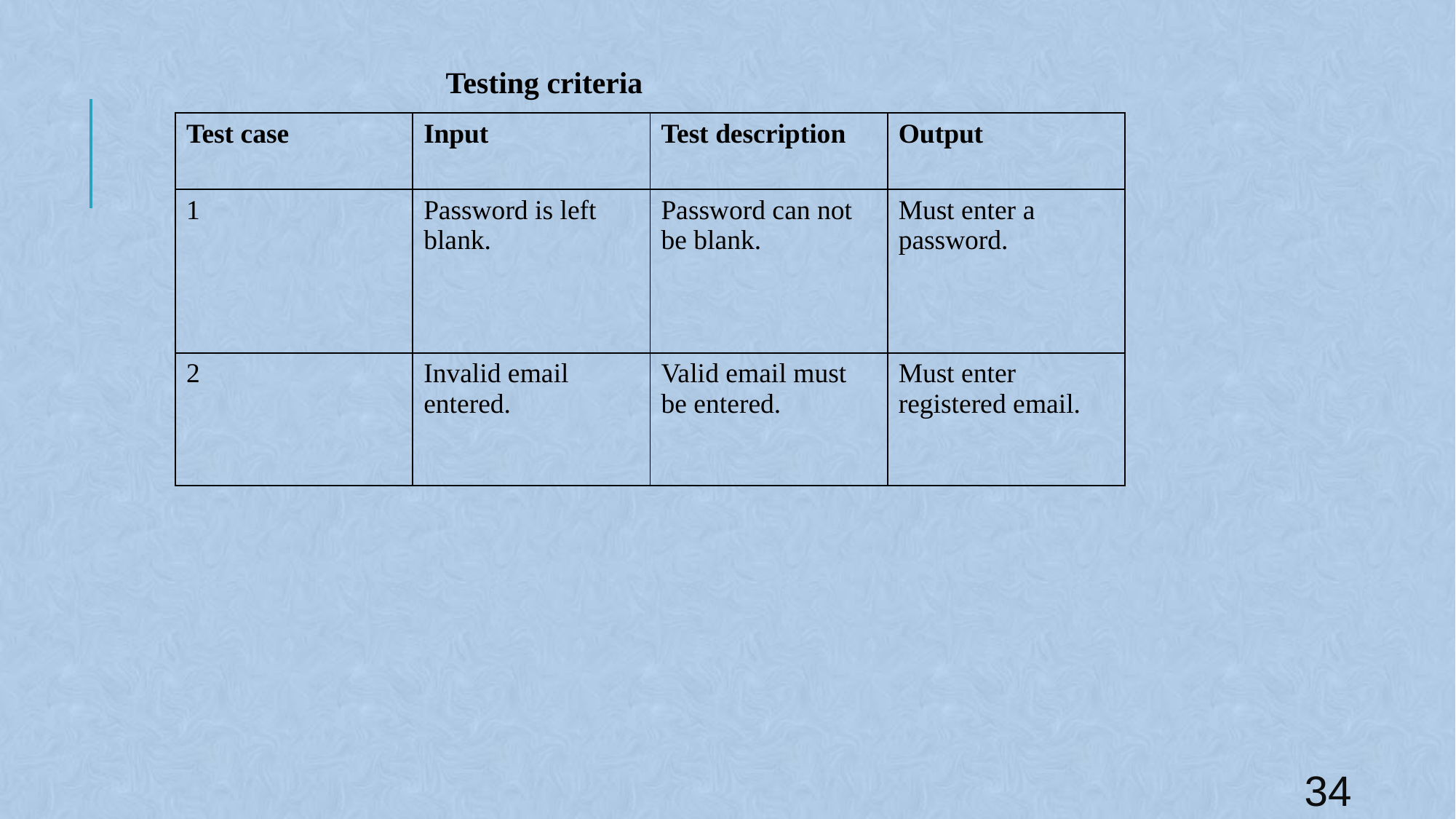

Testing criteria

| Test case | Input | Test description | Output |
| --- | --- | --- | --- |
| 1 | Password is left blank. | Password can not be blank. | Must enter a password. |
| 2 | Invalid email entered. | Valid email must be entered. | Must enter registered email. |

34